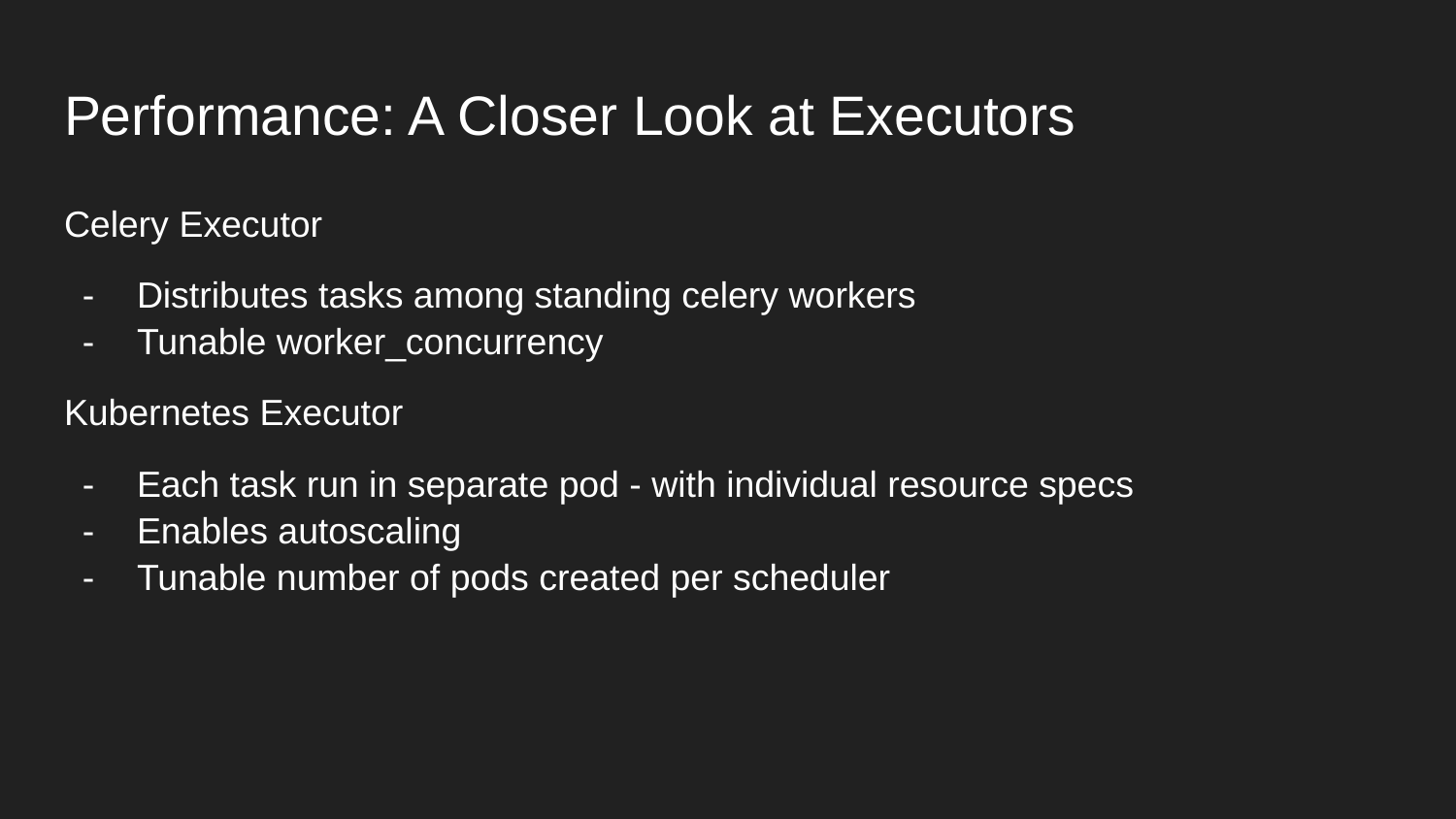

# Performance: A Closer Look at Executors
Celery Executor
Distributes tasks among standing celery workers
Tunable worker_concurrency
Kubernetes Executor
Each task run in separate pod - with individual resource specs
Enables autoscaling
Tunable number of pods created per scheduler